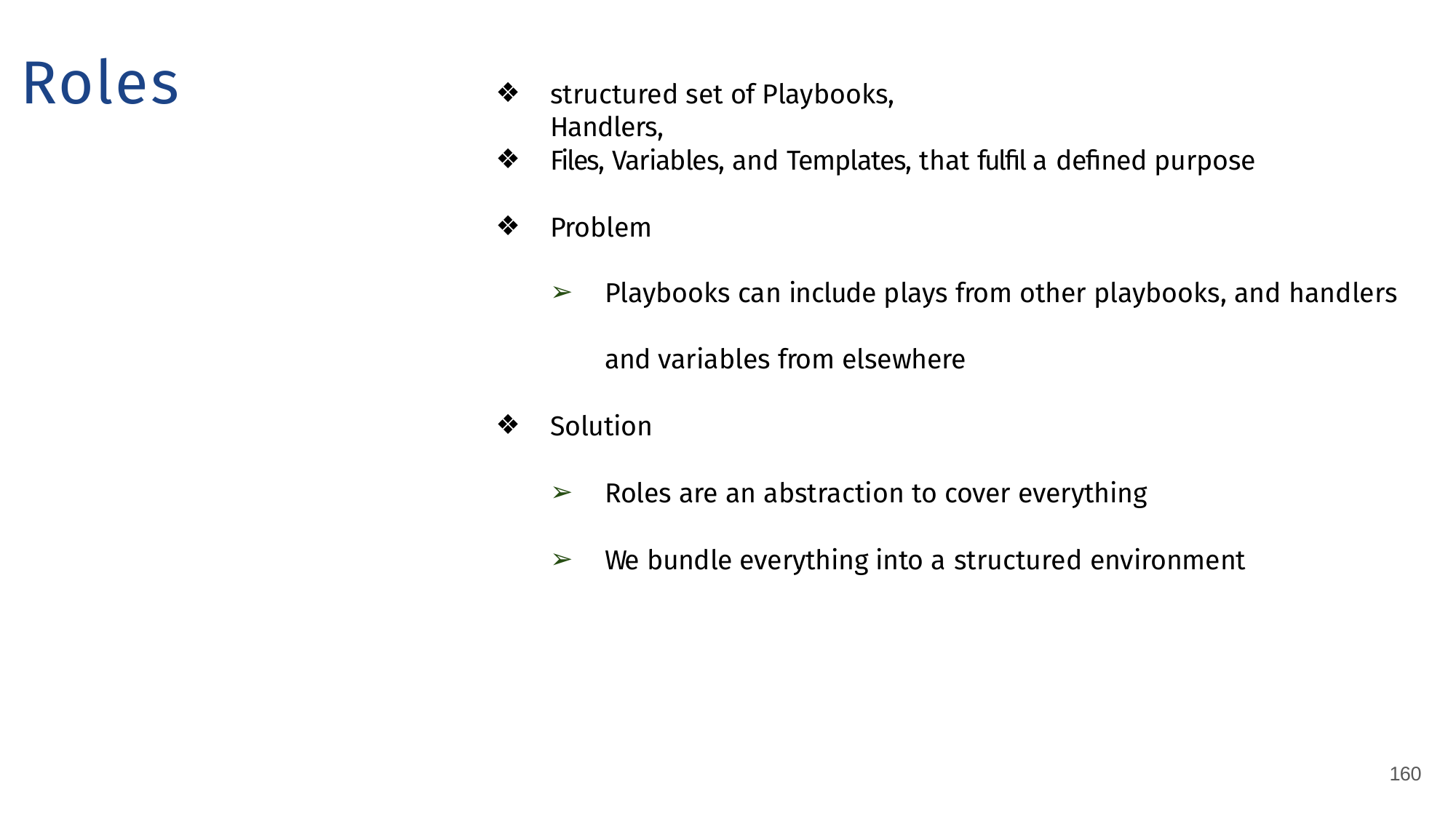

# Roles
structured set of Playbooks, Handlers,
Files, Variables, and Templates, that fulfil a defined purpose

Problem
Playbooks can include plays from other playbooks, and handlers and variables from elsewhere

Solution

Roles are an abstraction to cover everything

We bundle everything into a structured environment
160